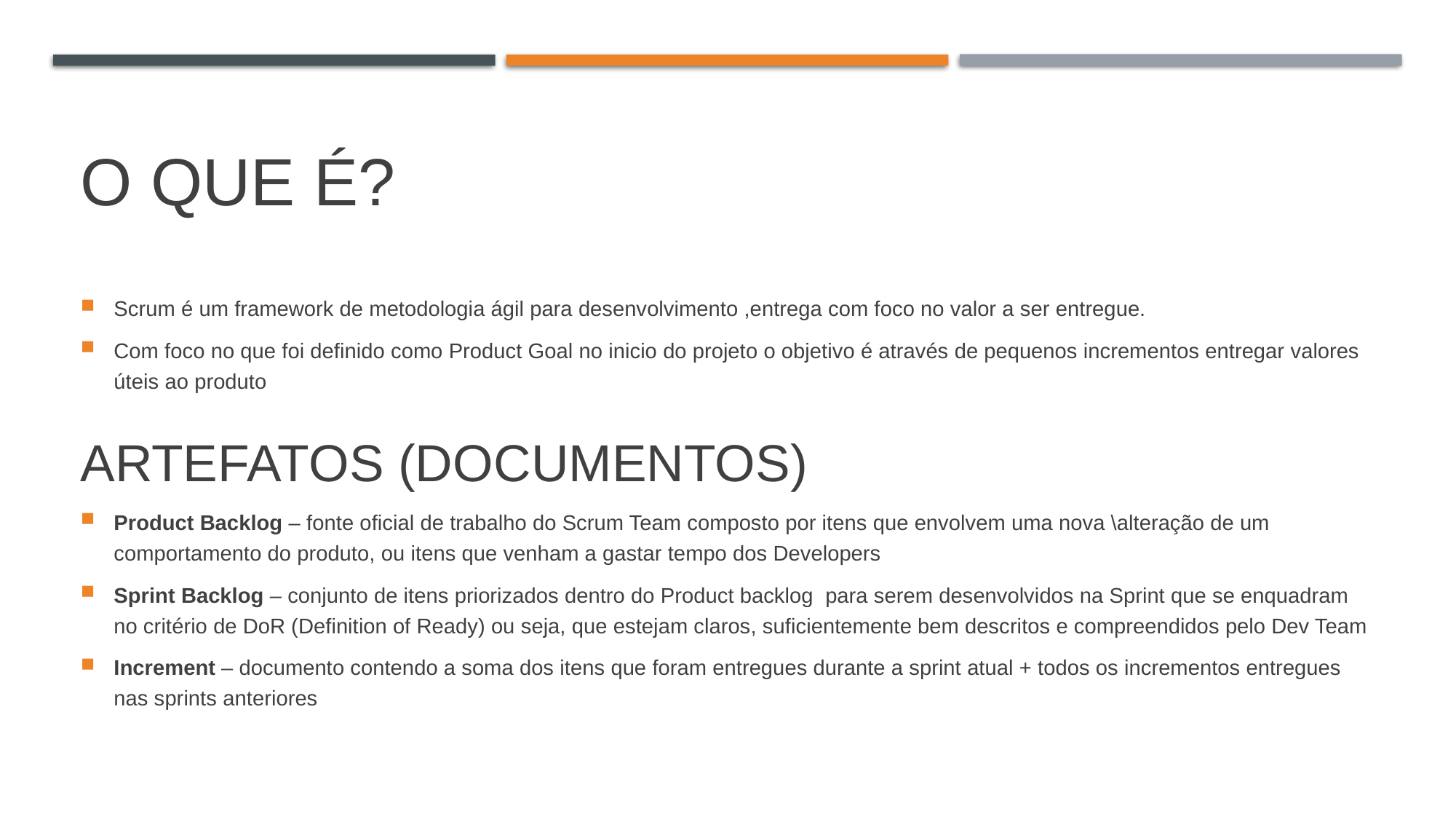

# O que é?
Scrum é um framework de metodologia ágil para desenvolvimento ,entrega com foco no valor a ser entregue.
Com foco no que foi definido como Product Goal no inicio do projeto o objetivo é através de pequenos incrementos entregar valores úteis ao produto

Artefatos (documentos)
Product Backlog – fonte oficial de trabalho do Scrum Team composto por itens que envolvem uma nova \alteração de um comportamento do produto, ou itens que venham a gastar tempo dos Developers
Sprint Backlog – conjunto de itens priorizados dentro do Product backlog  para serem desenvolvidos na Sprint que se enquadram no critério de DoR (Definition of Ready) ou seja, que estejam claros, suficientemente bem descritos e compreendidos pelo Dev Team
Increment – documento contendo a soma dos itens que foram entregues durante a sprint atual + todos os incrementos entregues nas sprints anteriores